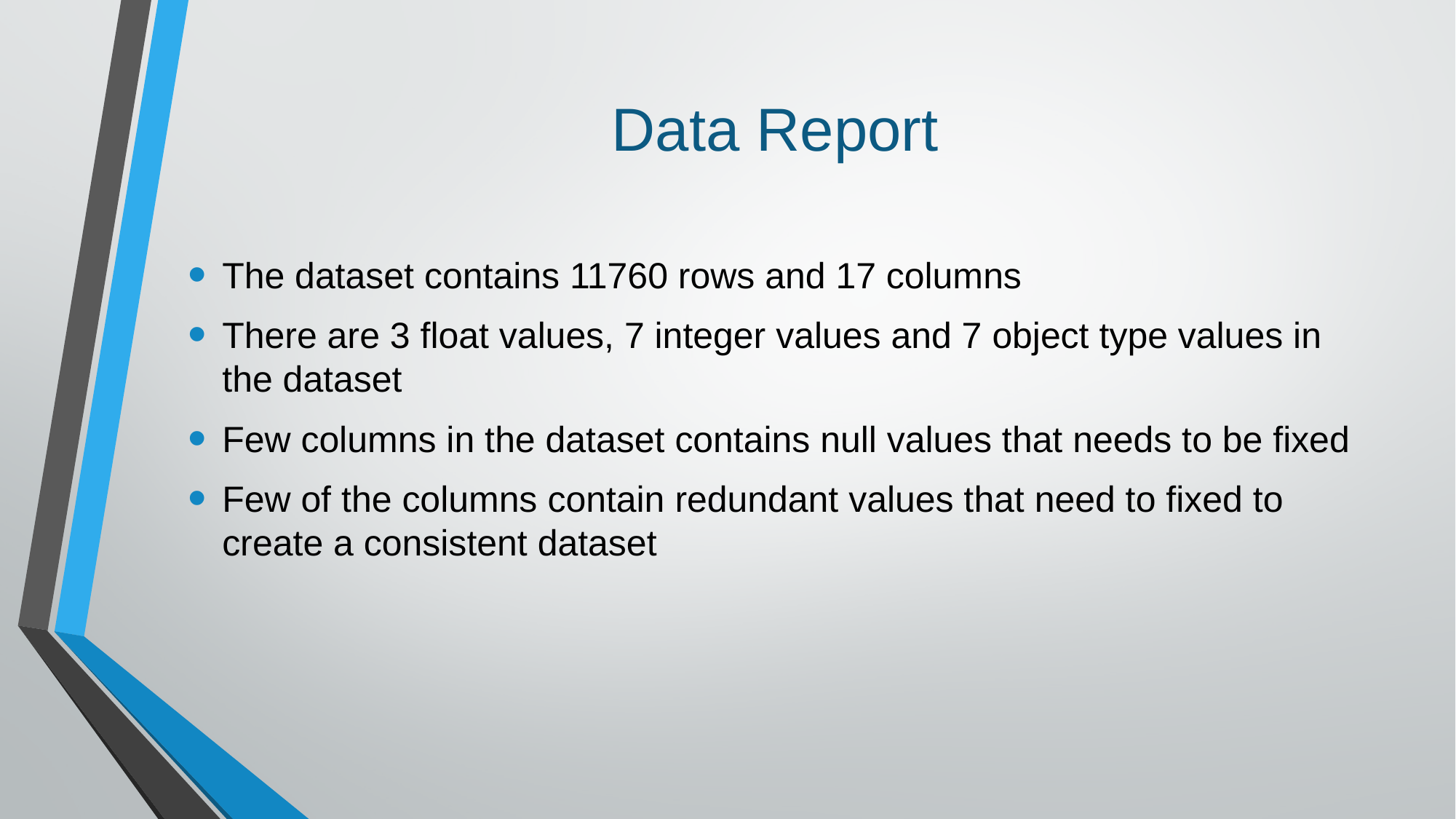

# Data Report
The dataset contains 11760 rows and 17 columns
There are 3 float values, 7 integer values and 7 object type values in the dataset
Few columns in the dataset contains null values that needs to be fixed
Few of the columns contain redundant values that need to fixed to create a consistent dataset